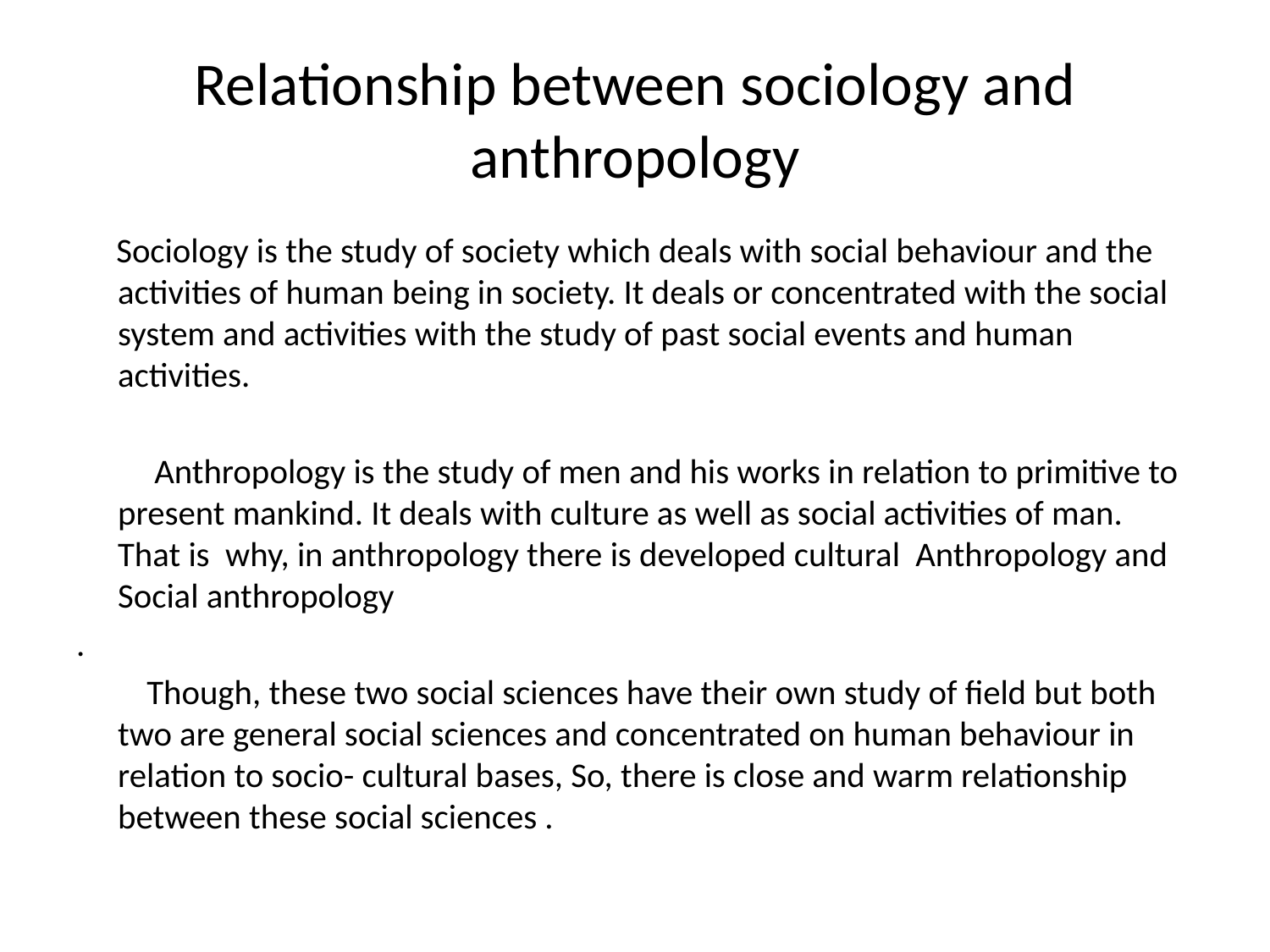

# Relationship between sociology and anthropology
         Sociology is the study of society which deals with social behaviour and the activities of human being in society. It deals or concentrated with the social system and activities with the study of past social events and human activities.

          Anthropology is the study of men and his works in relation to primitive to present mankind. It deals with culture as well as social activities of man. That is  why, in anthropology there is developed cultural  Anthropology and Social anthropology
.
         Though, these two social sciences have their own study of field but both two are general social sciences and concentrated on human behaviour in relation to socio- cultural bases, So, there is close and warm relationship between these social sciences .